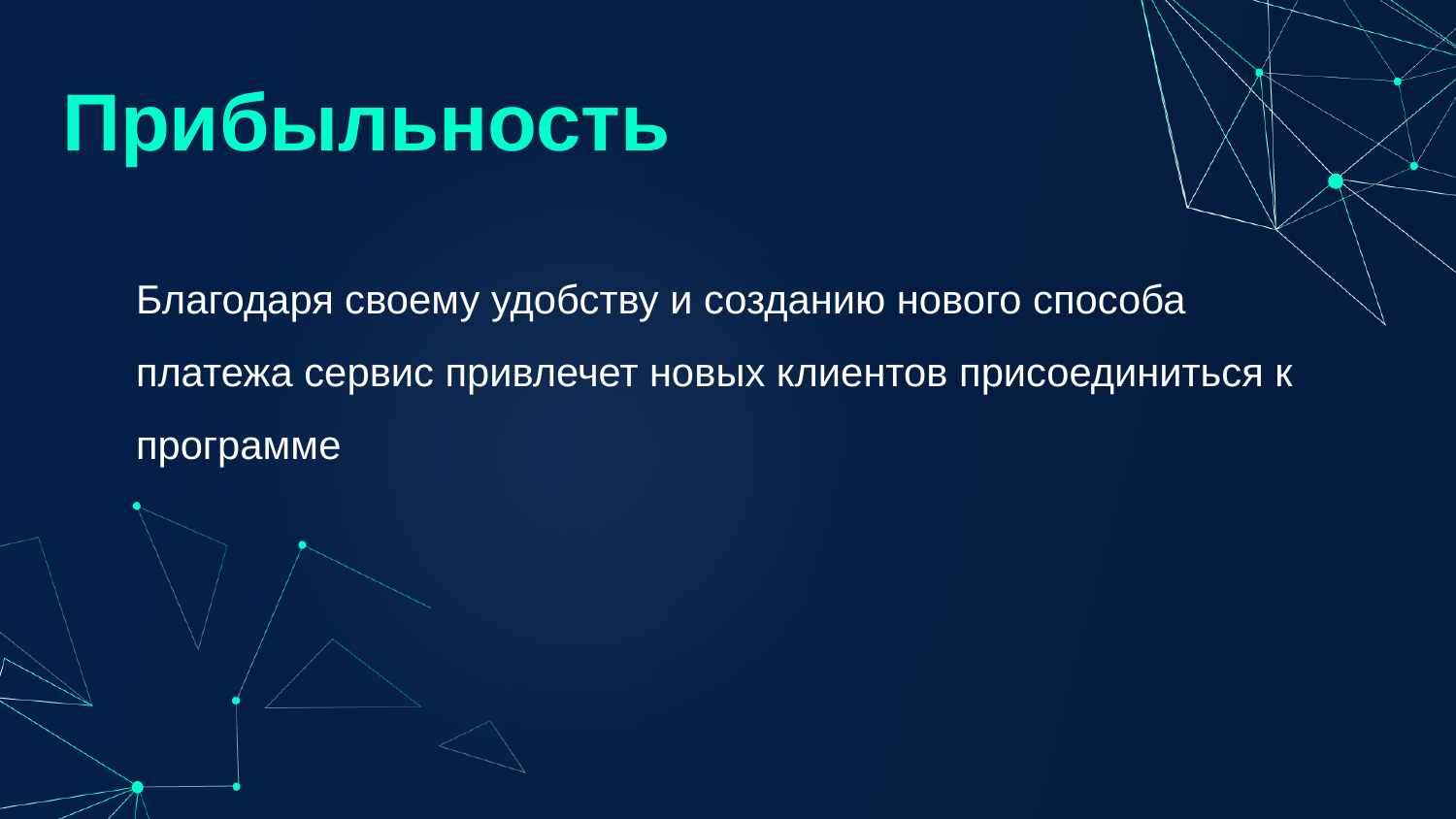

Прибыльность
Благодаря своему удобству и созданию нового способа платежа сервис привлечет новых клиентов присоединиться к программе